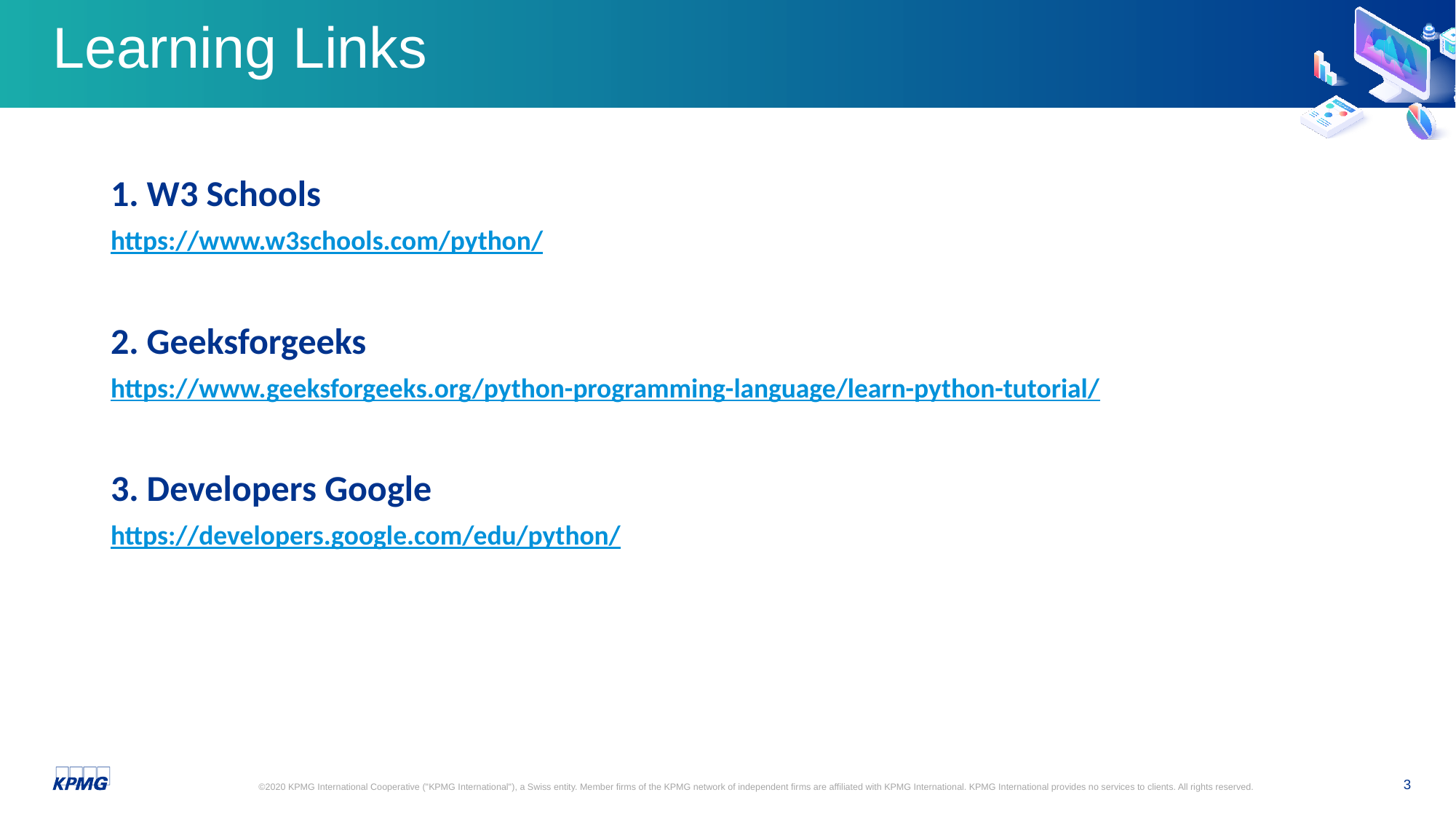

# Learning Links
1. W3 Schools
https://www.w3schools.com/python/

2. Geeksforgeeks
https://www.geeksforgeeks.org/python-programming-language/learn-python-tutorial/

3. Developers Google
https://developers.google.com/edu/python/